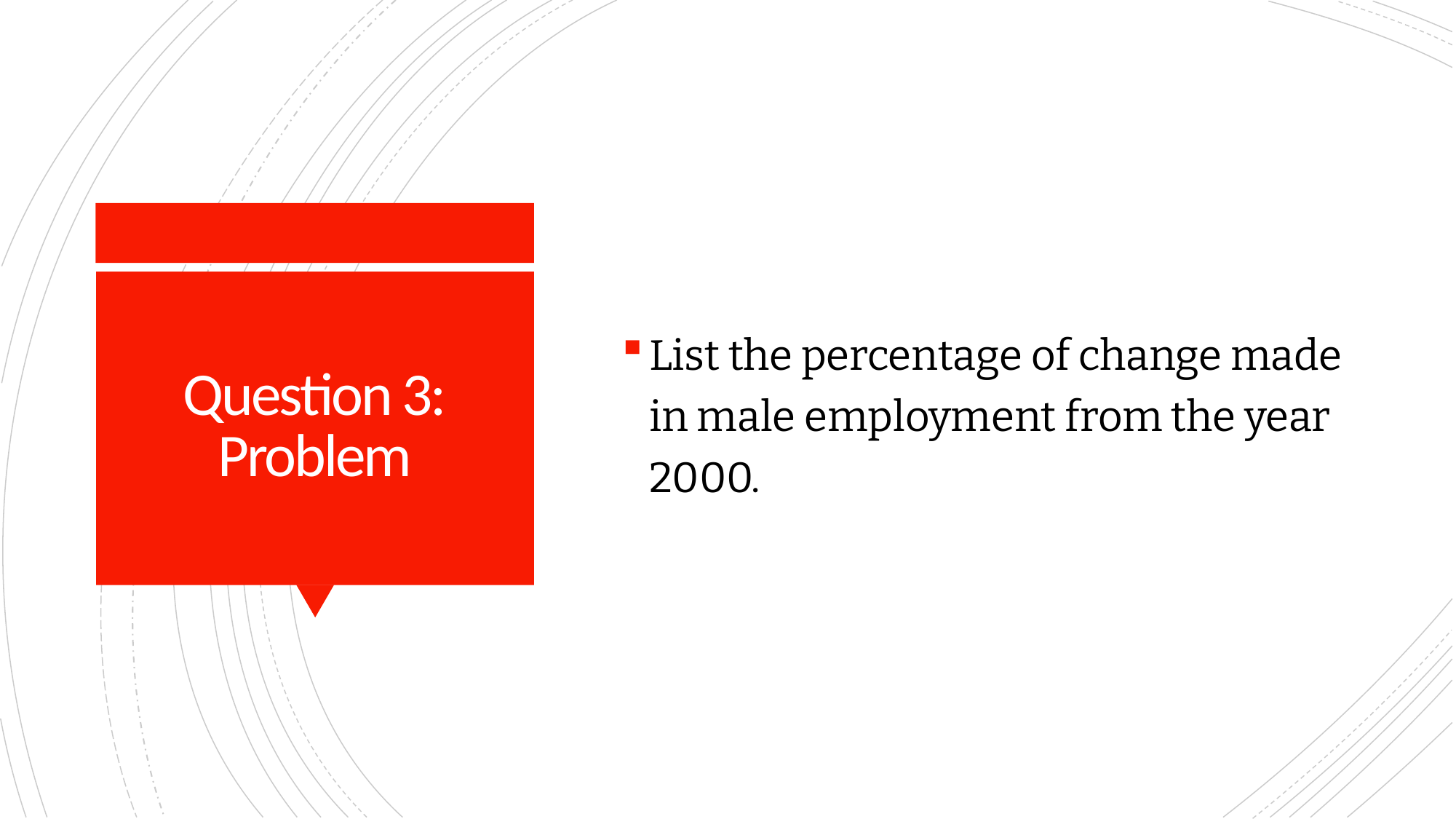

List the percentage of change made in male employment from the year 2000.
# Question 3: Problem